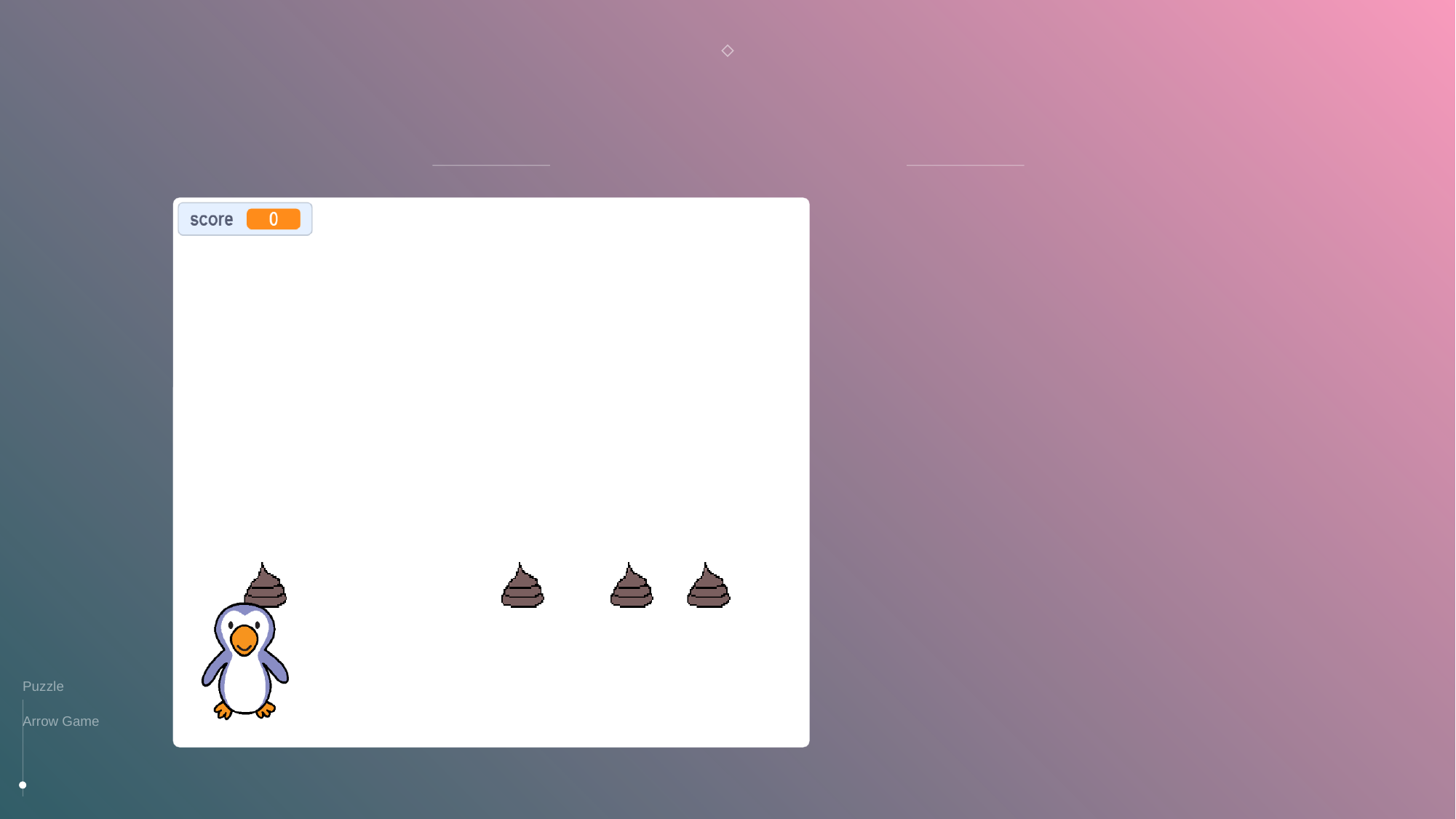

# Falling Objects

Falling two different types of objects
Avoid one type of object
Catch another type of object
Puzzle
Arrow Game
Falling Jewelries

9